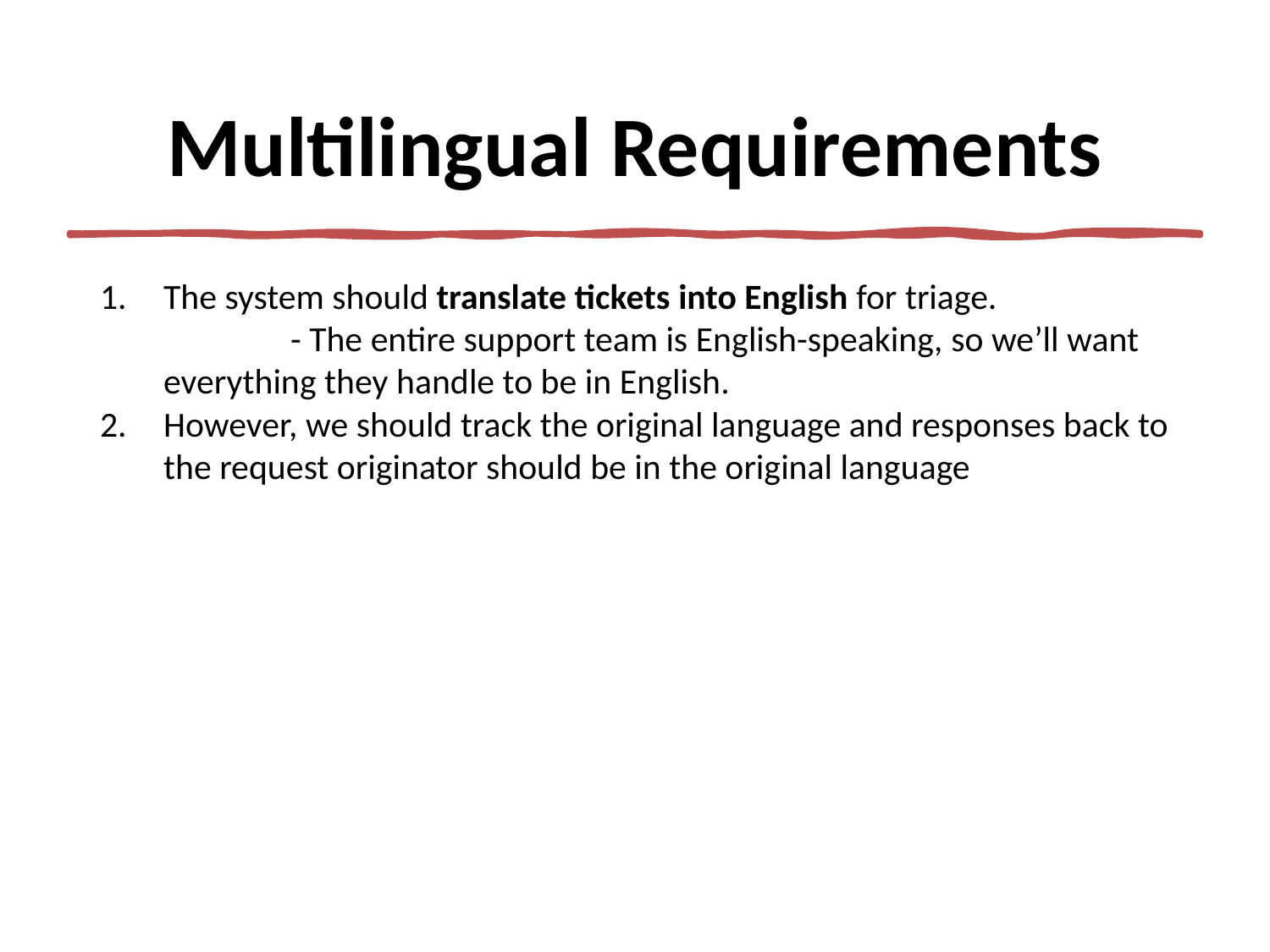

# Multilingual Requirements

The system should translate tickets into English for triage.
	- The entire support team is English-speaking, so we’ll want everything they handle to be in English.
However, we should track the original language and responses back to the request originator should be in the original language